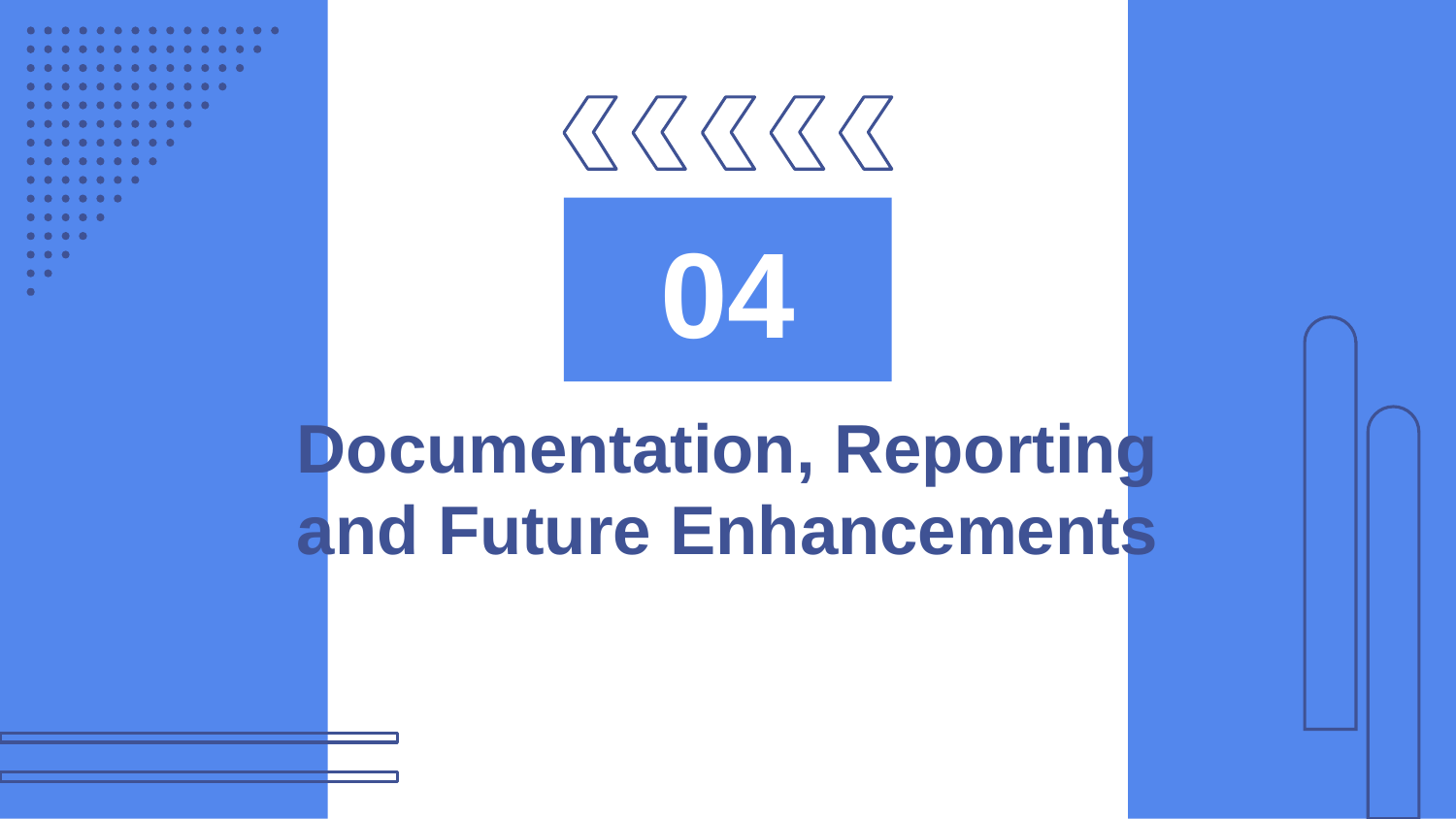

04
# Documentation, Reporting and Future Enhancements